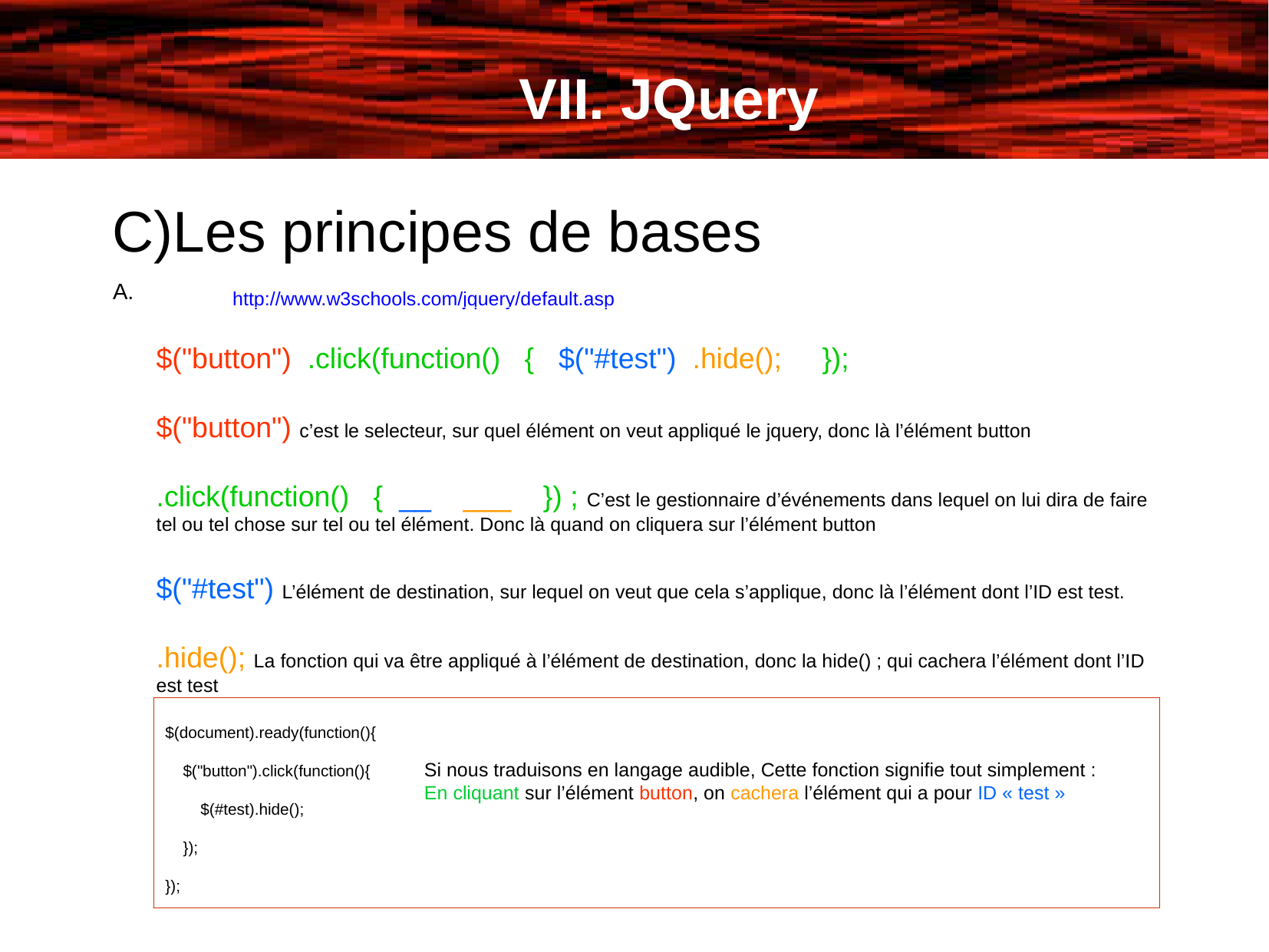

VII. JQuery
C)Les principes de bases

http://www.w3schools.com/jquery/default.asp
$("button")  .click(function()   {   $("#test")  .hide();     });

$("button") c’est le selecteur, sur quel élément on veut appliqué le jquery, donc là l’élément button

.click(function()   {  __    ___    }) ; C’est le gestionnaire d’événements dans lequel on lui dira de faire tel ou tel chose sur tel ou tel élément. Donc là quand on cliquera sur l’élément button

$("#test") L’élément de destination, sur lequel on veut que cela s’applique, donc là l’élément dont l’ID est test.

.hide(); La fonction qui va être appliqué à l’élément de destination, donc la hide() ; qui cachera l’élément dont l’ID est test
$(document).ready(function(){
    $("button").click(function(){
        $(#test).hide();
    });
});
Si nous traduisons en langage audible, Cette fonction signifie tout simplement :
En cliquant sur l’élément button, on cachera l’élément qui a pour ID « test »